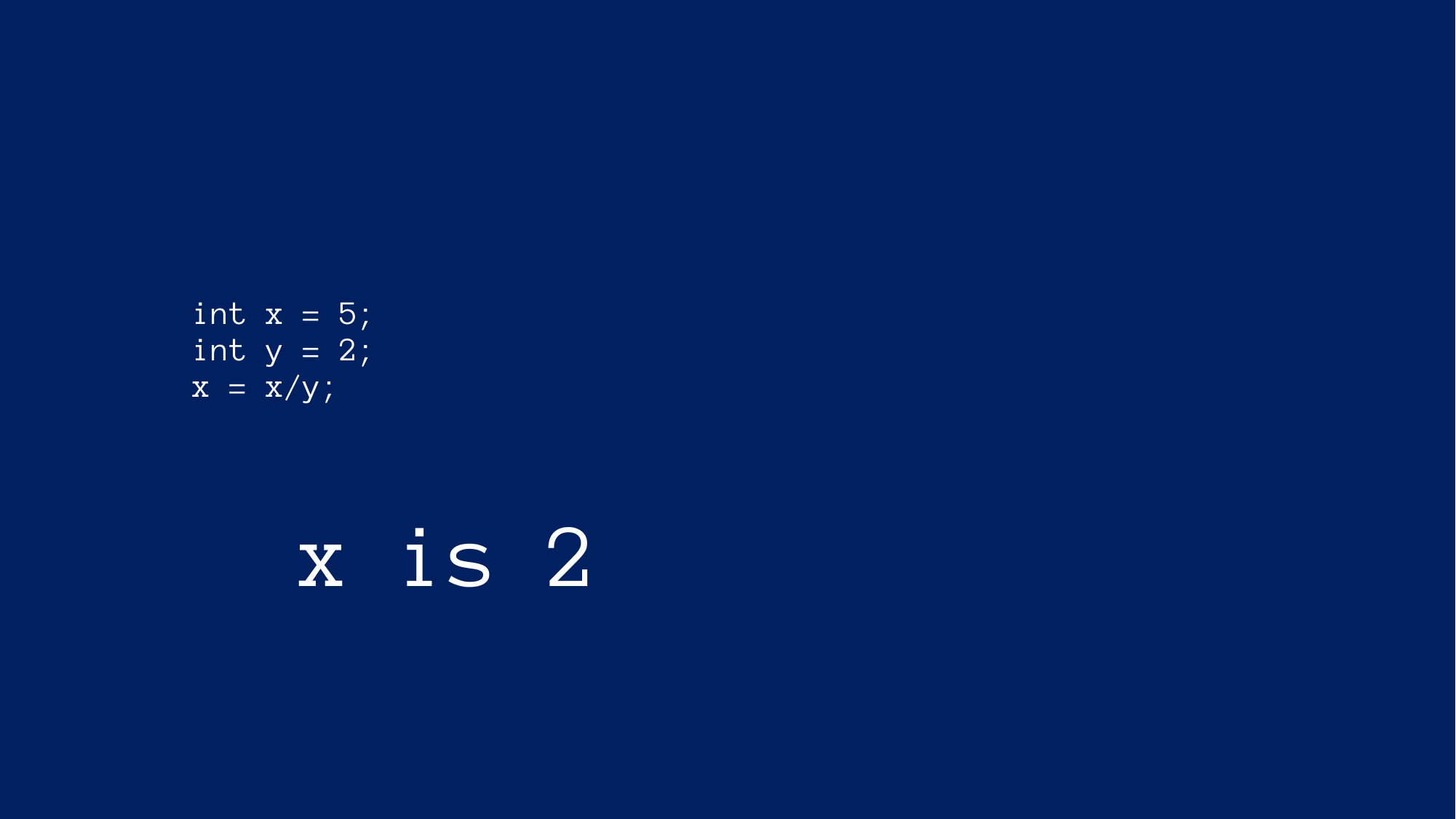

# int x = 5; int y = 2; x = x/y;

x is 2